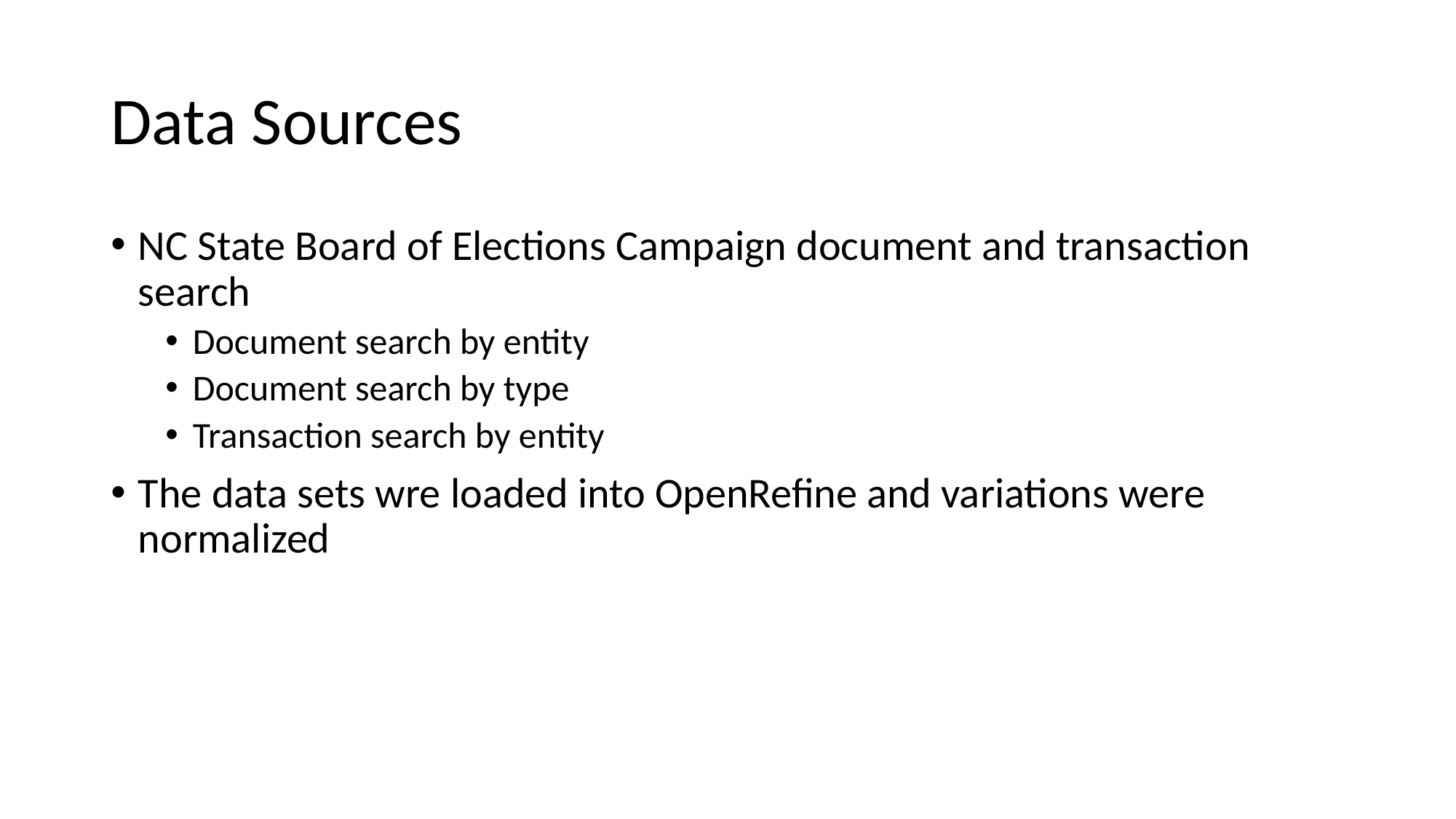

# Data Sources
NC State Board of Elections Campaign document and transaction search
Document search by entity
Document search by type
Transaction search by entity
The data sets wre loaded into OpenRefine and variations were normalized